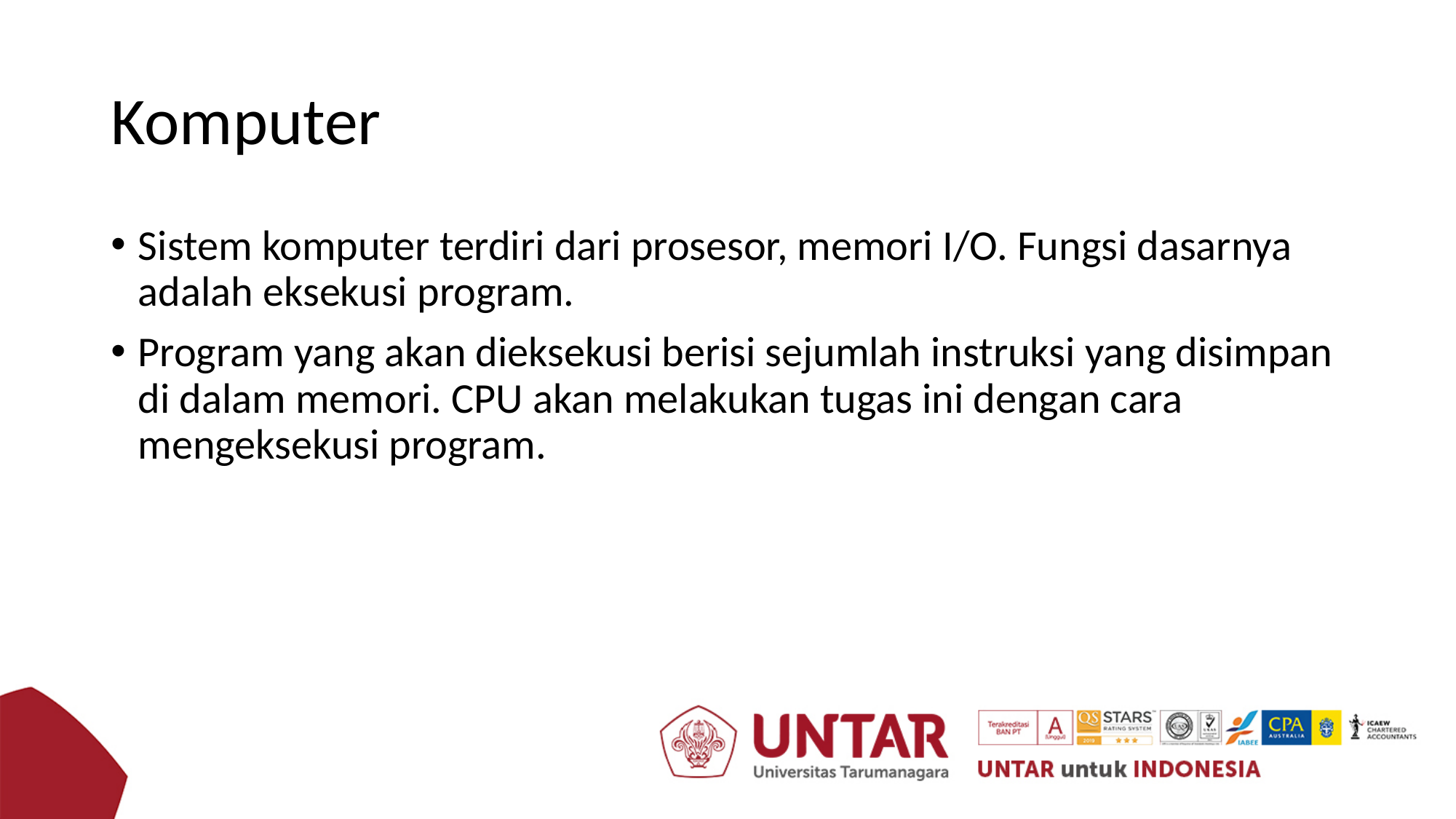

# Komputer
Sistem komputer terdiri dari prosesor, memori I/O. Fungsi dasarnya adalah eksekusi program.
Program yang akan dieksekusi berisi sejumlah instruksi yang disimpan di dalam memori. CPU akan melakukan tugas ini dengan cara mengeksekusi program.